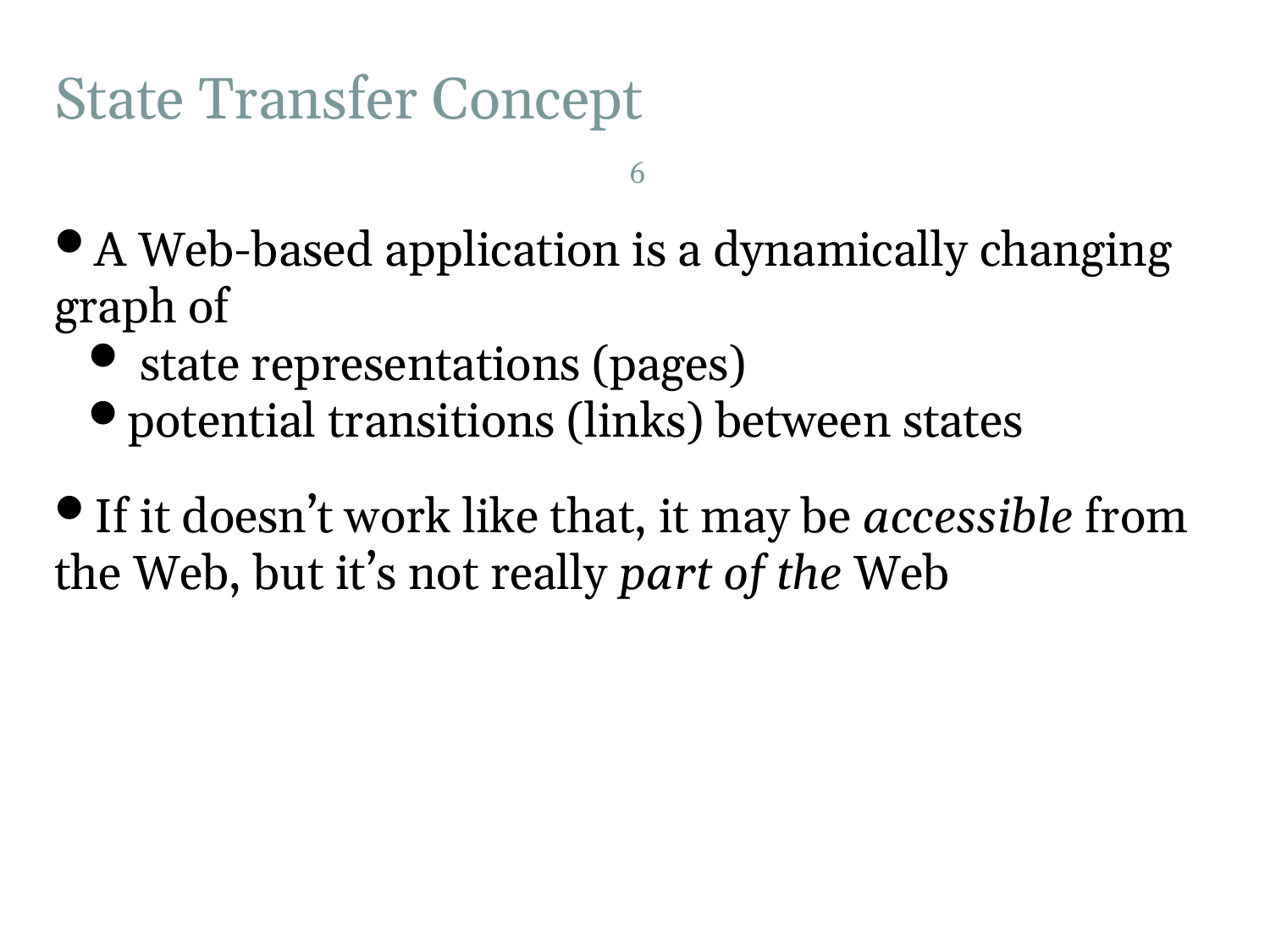

State Transfer Concept
6
A Web-based application is a dynamically changing graph of
 state representations (pages)
potential transitions (links) between states

If it doesn’t work like that, it may be accessible from the Web, but it’s not really part of the Web